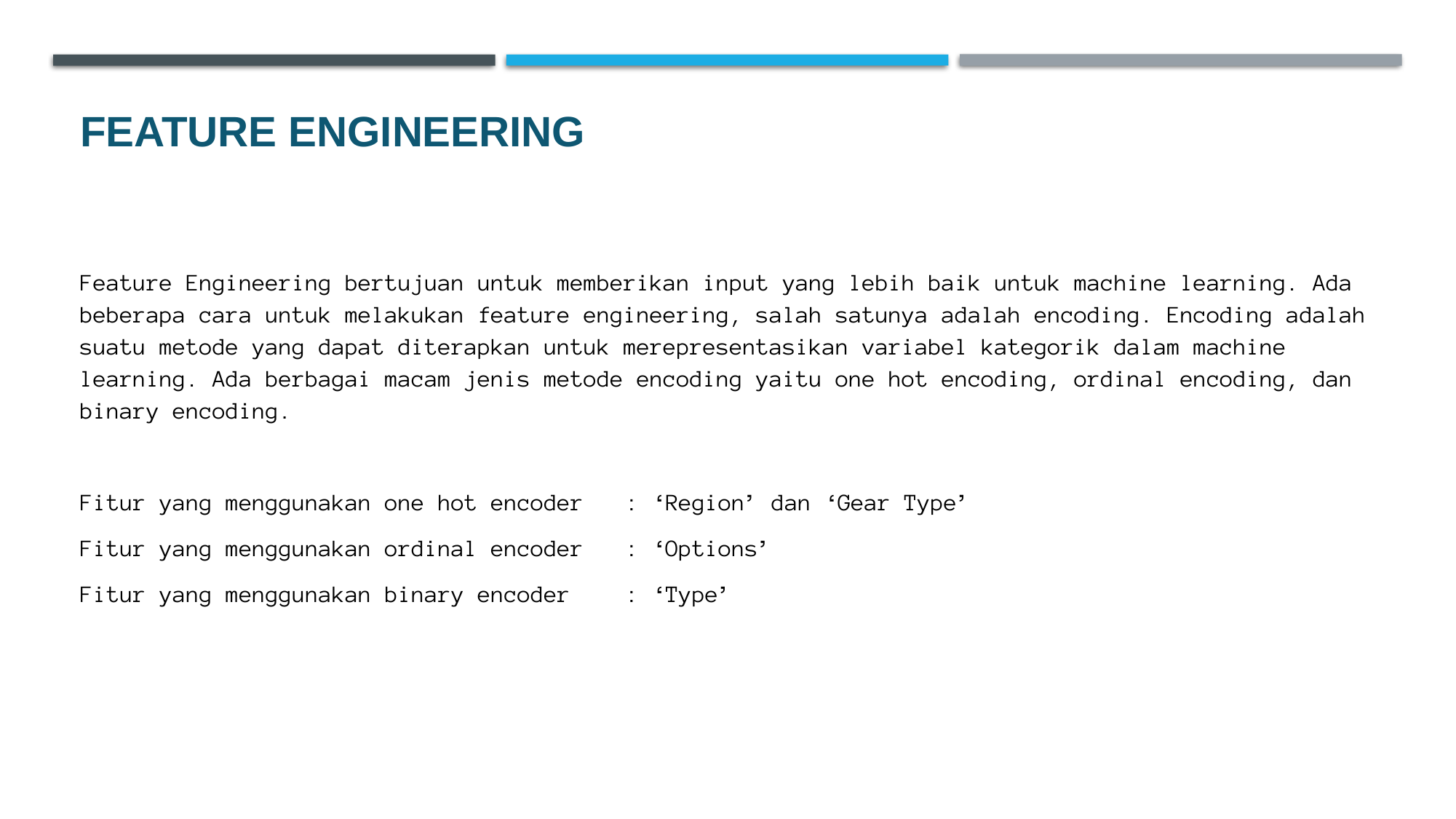

# Feature Engineering
Feature Engineering bertujuan untuk memberikan input yang lebih baik untuk machine learning. Ada beberapa cara untuk melakukan feature engineering, salah satunya adalah encoding. Encoding adalah suatu metode yang dapat diterapkan untuk merepresentasikan variabel kategorik dalam machine learning. Ada berbagai macam jenis metode encoding yaitu one hot encoding, ordinal encoding, dan binary encoding.

Fitur yang menggunakan one hot encoder 	: ‘Region’ dan ‘Gear Type’
Fitur yang menggunakan ordinal encoder 	: ‘Options’
Fitur yang menggunakan binary encoder 	: ‘Type’